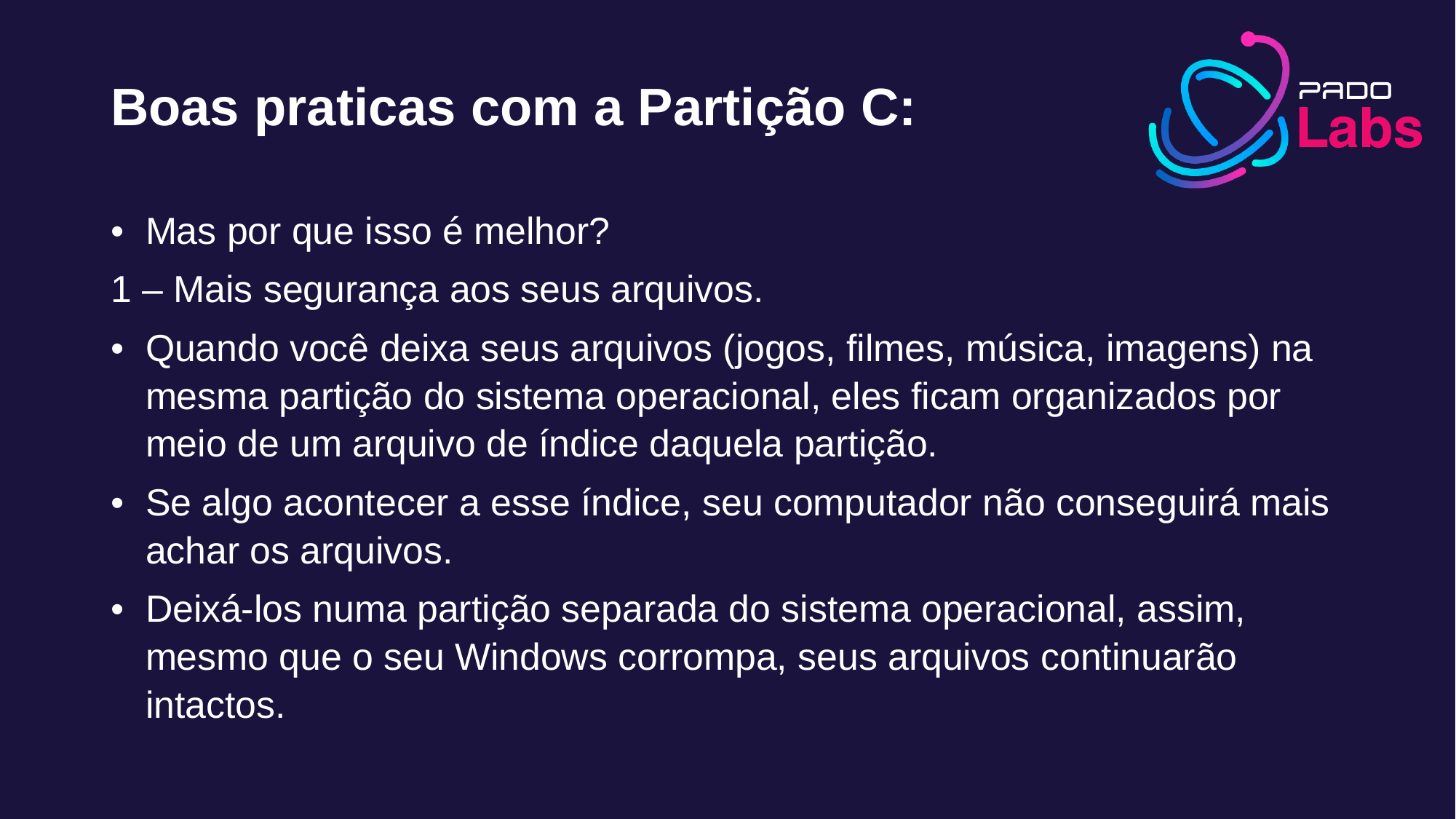

Boas praticas com a Partição C:
Mas por que isso é melhor?
1 – Mais segurança aos seus arquivos.
Quando você deixa seus arquivos (jogos, filmes, música, imagens) na mesma partição do sistema operacional, eles ficam organizados por meio de um arquivo de índice daquela partição.
Se algo acontecer a esse índice, seu computador não conseguirá mais achar os arquivos.
Deixá-los numa partição separada do sistema operacional, assim, mesmo que o seu Windows corrompa, seus arquivos continuarão intactos.